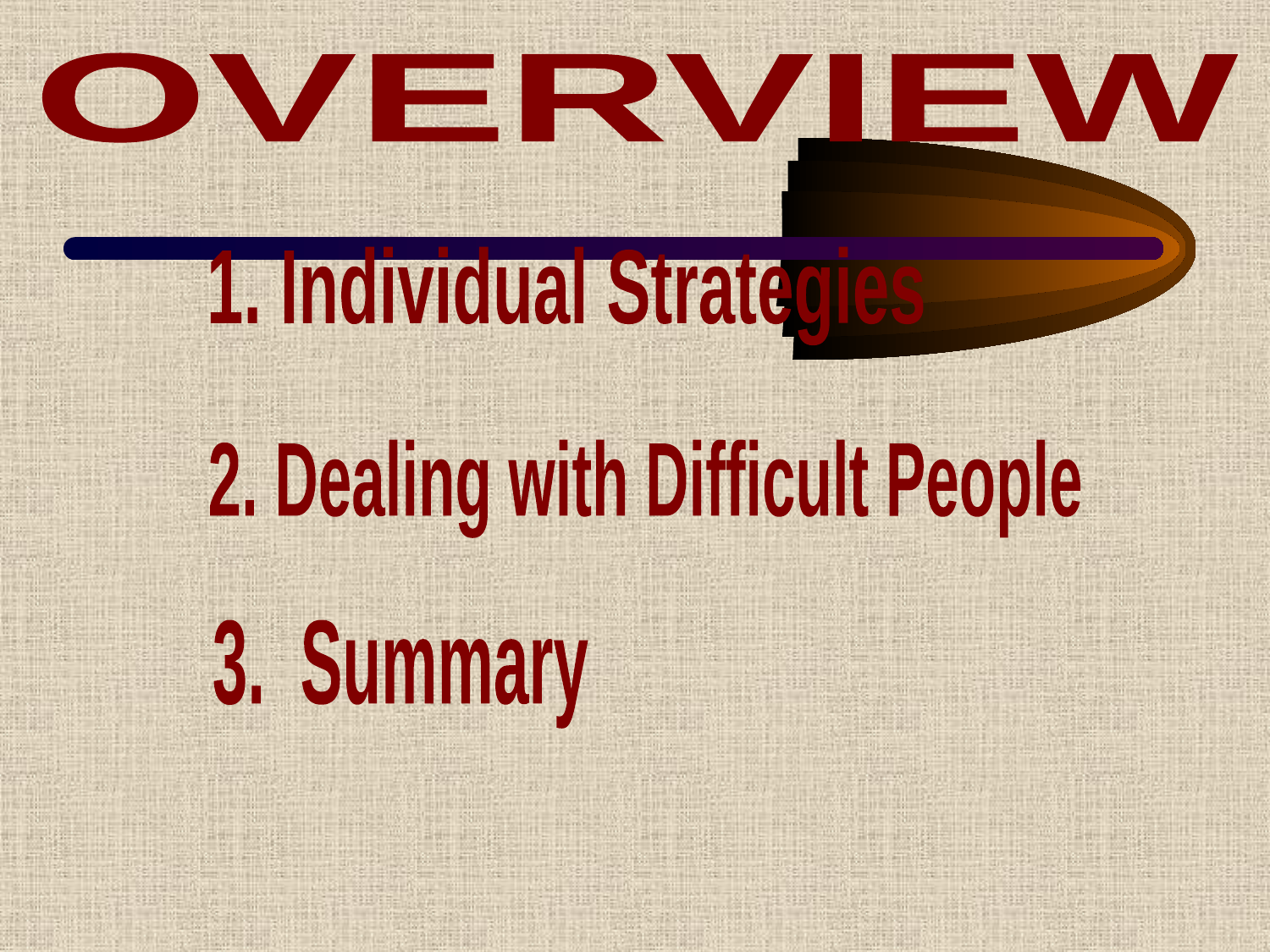

OVERVIEW
1. Individual Strategies

2. Dealing with Difficult People
3.  Summary